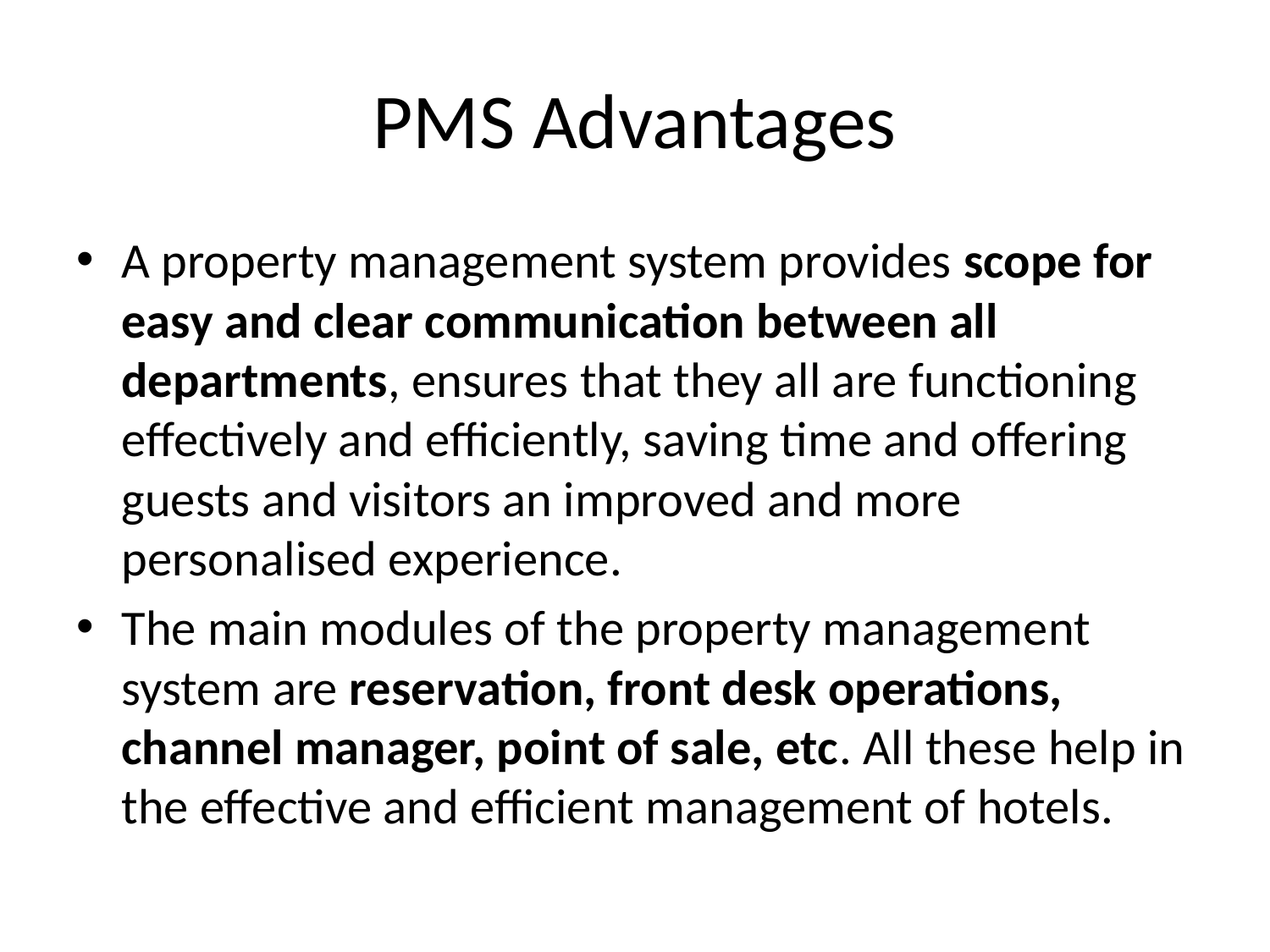

# PMS Advantages
A property management system provides scope for easy and clear communication between all departments, ensures that they all are functioning effectively and efficiently, saving time and offering guests and visitors an improved and more personalised experience.
The main modules of the property management system are reservation, front desk operations, channel manager, point of sale, etc. All these help in the effective and efficient management of hotels.